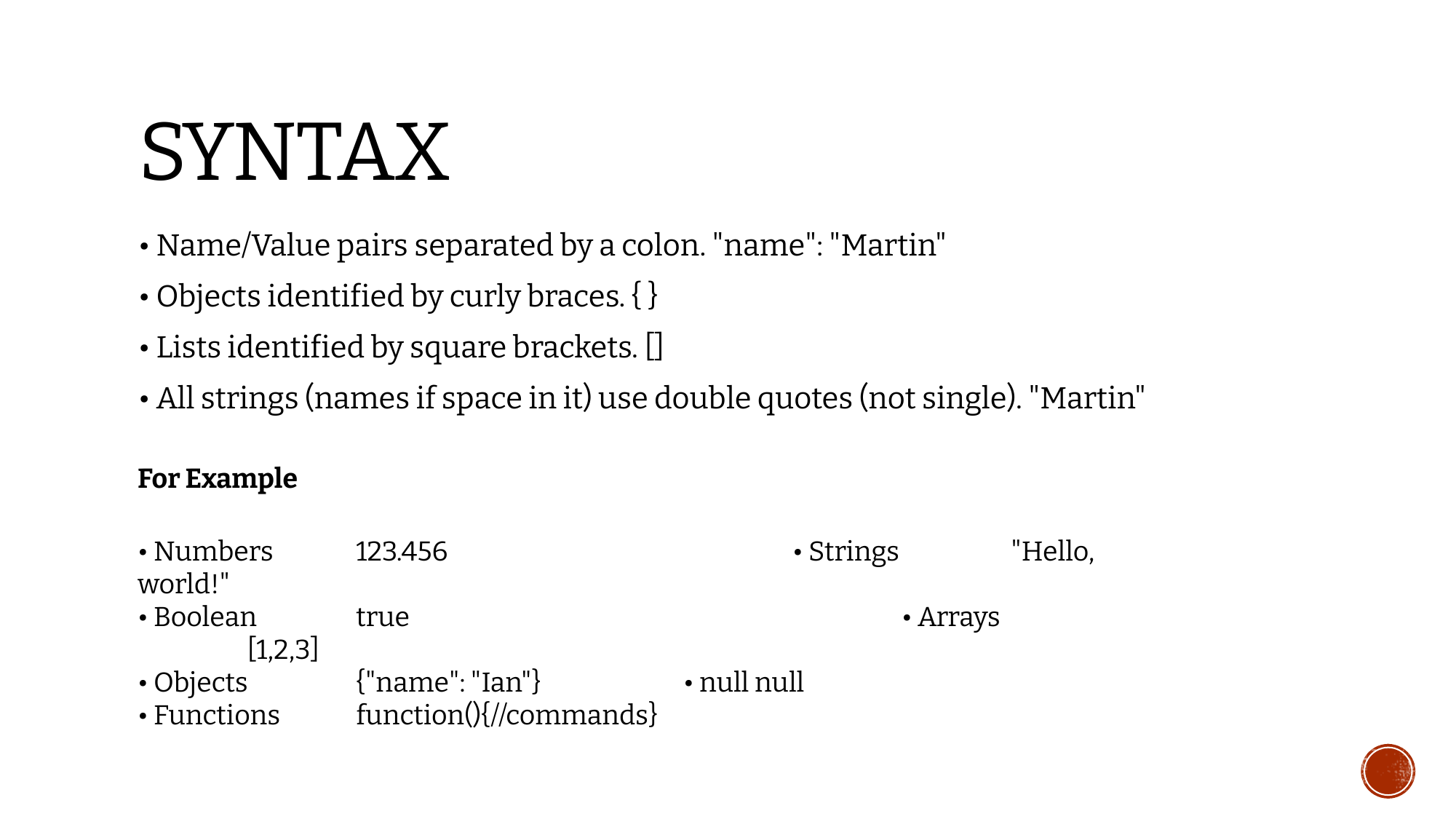

# Syntax
• Name/Value pairs separated by a colon. "name": "Martin"
• Objects identified by curly braces. { }
• Lists identified by square brackets. []
• All strings (names if space in it) use double quotes (not single). "Martin"

For Example
• Numbers	123.456				• Strings 	"Hello, world!"
• Boolean 	true					• Arrays 		[1,2,3]
• Objects 	{"name": "Ian"}		• null null
• Functions 	function(){//commands}